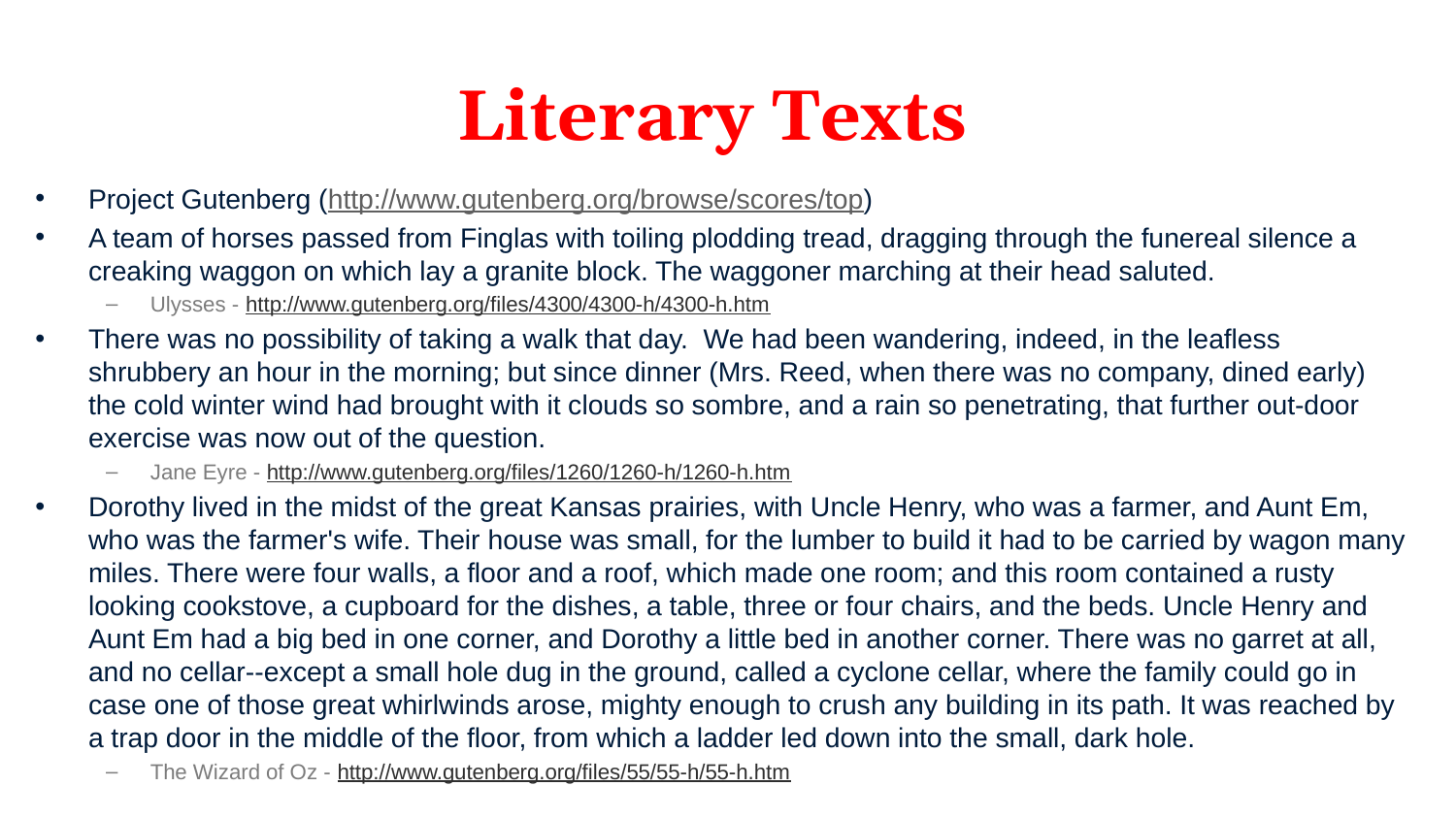

# Literary Texts
Project Gutenberg (http://www.gutenberg.org/browse/scores/top)
A team of horses passed from Finglas with toiling plodding tread, dragging through the funereal silence a creaking waggon on which lay a granite block. The waggoner marching at their head saluted.
Ulysses - http://www.gutenberg.org/files/4300/4300-h/4300-h.htm
There was no possibility of taking a walk that day.  We had been wandering, indeed, in the leafless shrubbery an hour in the morning; but since dinner (Mrs. Reed, when there was no company, dined early) the cold winter wind had brought with it clouds so sombre, and a rain so penetrating, that further out-door exercise was now out of the question.
Jane Eyre - http://www.gutenberg.org/files/1260/1260-h/1260-h.htm
Dorothy lived in the midst of the great Kansas prairies, with Uncle Henry, who was a farmer, and Aunt Em, who was the farmer's wife. Their house was small, for the lumber to build it had to be carried by wagon many miles. There were four walls, a floor and a roof, which made one room; and this room contained a rusty looking cookstove, a cupboard for the dishes, a table, three or four chairs, and the beds. Uncle Henry and Aunt Em had a big bed in one corner, and Dorothy a little bed in another corner. There was no garret at all, and no cellar--except a small hole dug in the ground, called a cyclone cellar, where the family could go in case one of those great whirlwinds arose, mighty enough to crush any building in its path. It was reached by a trap door in the middle of the floor, from which a ladder led down into the small, dark hole.
The Wizard of Oz - http://www.gutenberg.org/files/55/55-h/55-h.htm